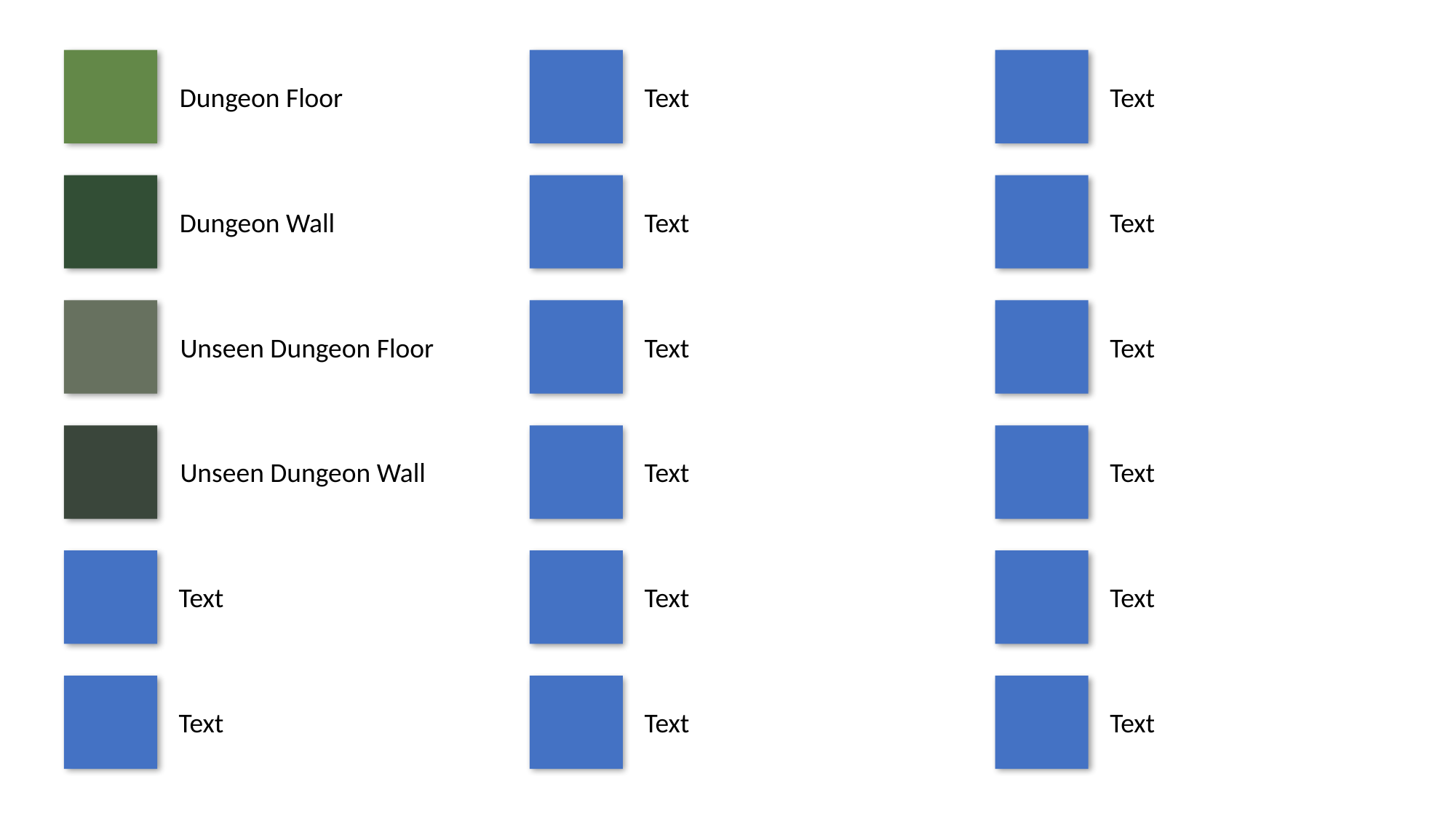

Dungeon Floor
Text
Text

Dungeon Wall
Text
Text

Unseen Dungeon Floor
Text
Text

Unseen Dungeon Wall
Text
Text

Text
Text
Text

Text
Text
Text